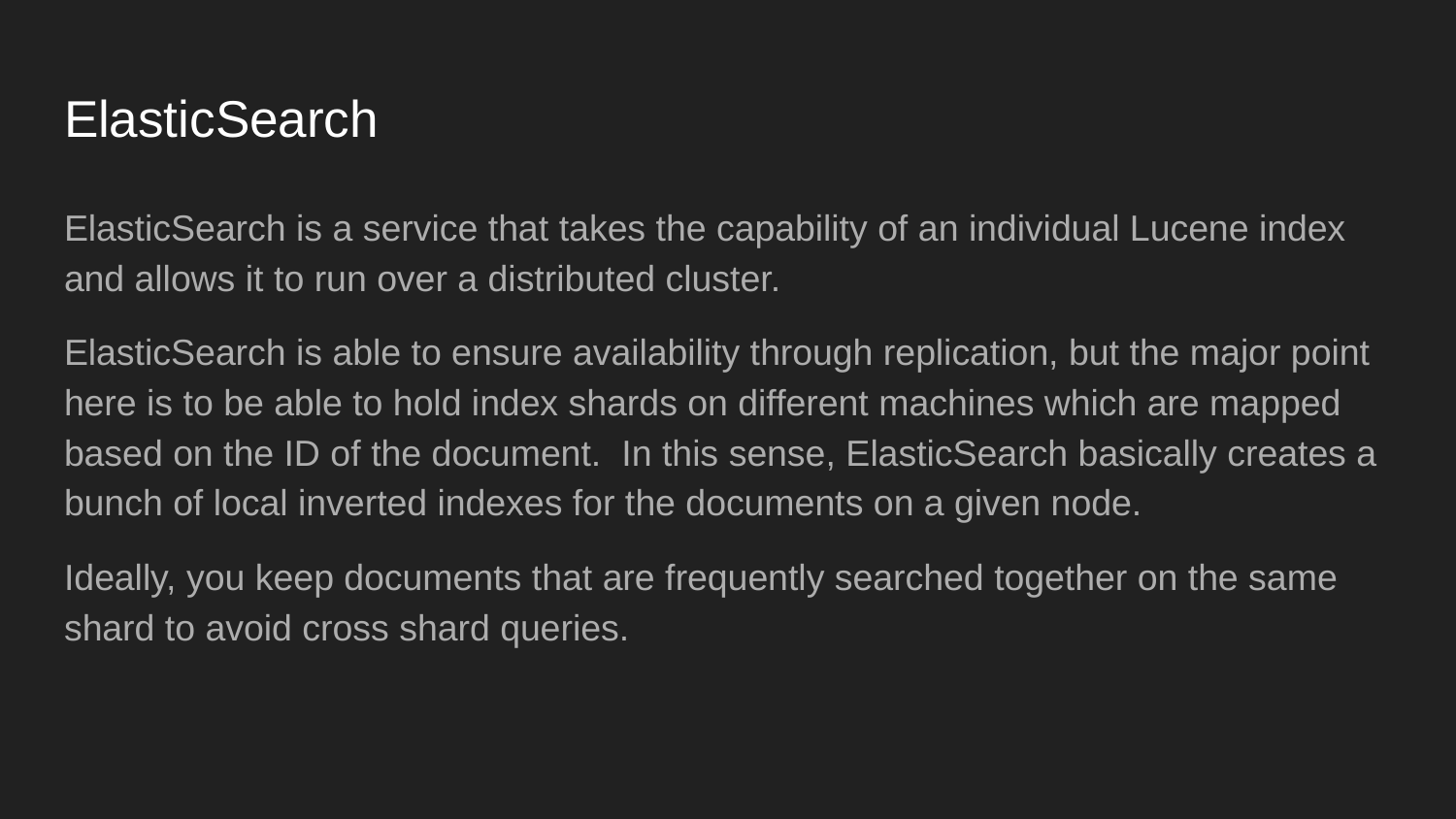

# ElasticSearch
ElasticSearch is a service that takes the capability of an individual Lucene index and allows it to run over a distributed cluster.
ElasticSearch is able to ensure availability through replication, but the major point here is to be able to hold index shards on different machines which are mapped based on the ID of the document.  In this sense, ElasticSearch basically creates a bunch of local inverted indexes for the documents on a given node.
Ideally, you keep documents that are frequently searched together on the same shard to avoid cross shard queries.